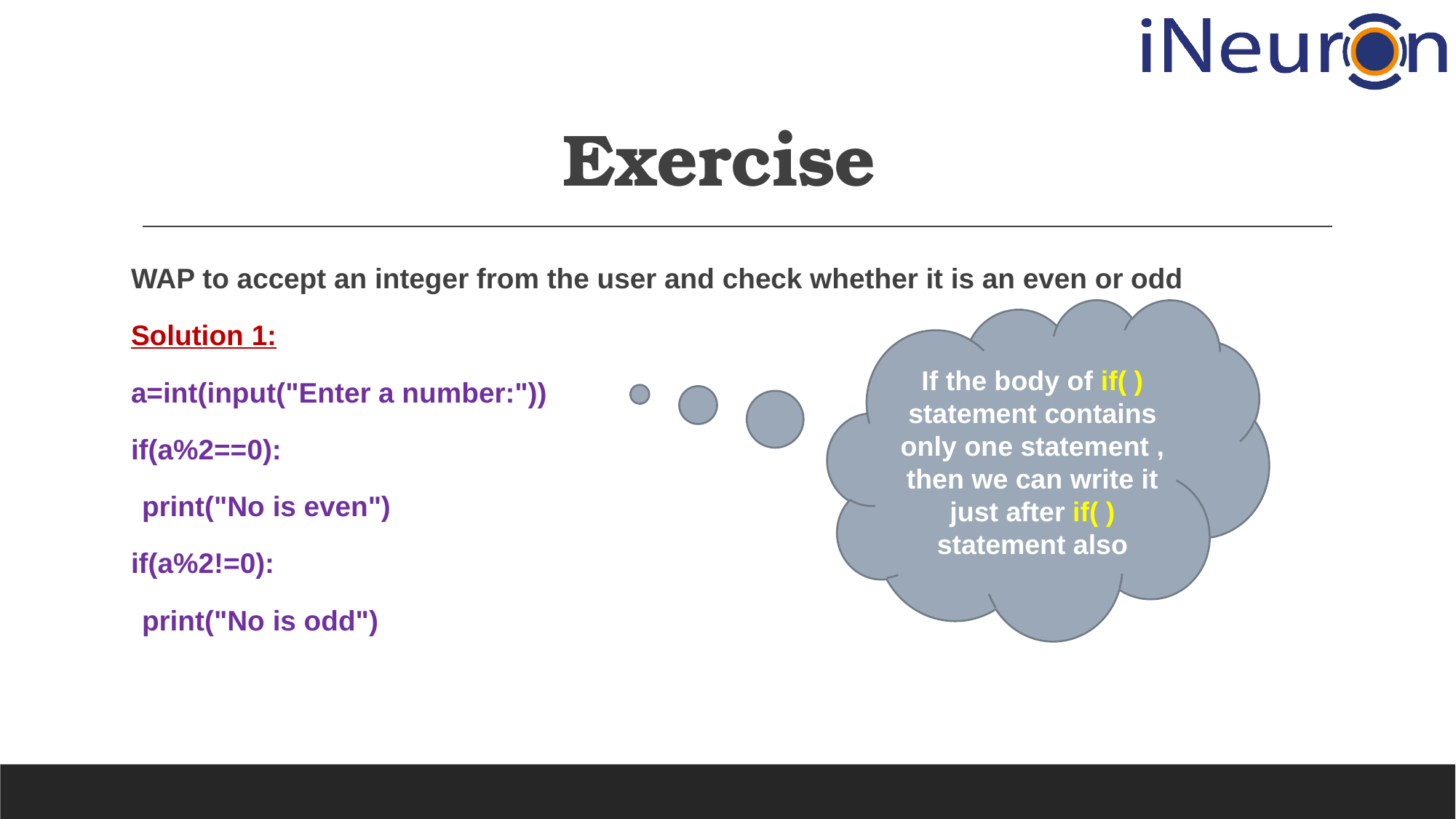

# Exercise
WAP to accept an integer from the user and check whether it is an even or odd
Solution 1:
a=int(input("Enter a number:"))
if(a%2==0):
	print("No is even")
if(a%2!=0):
	print("No is odd")

If the body of if( ) statement contains only one statement , then we can write it just after if( ) statement also